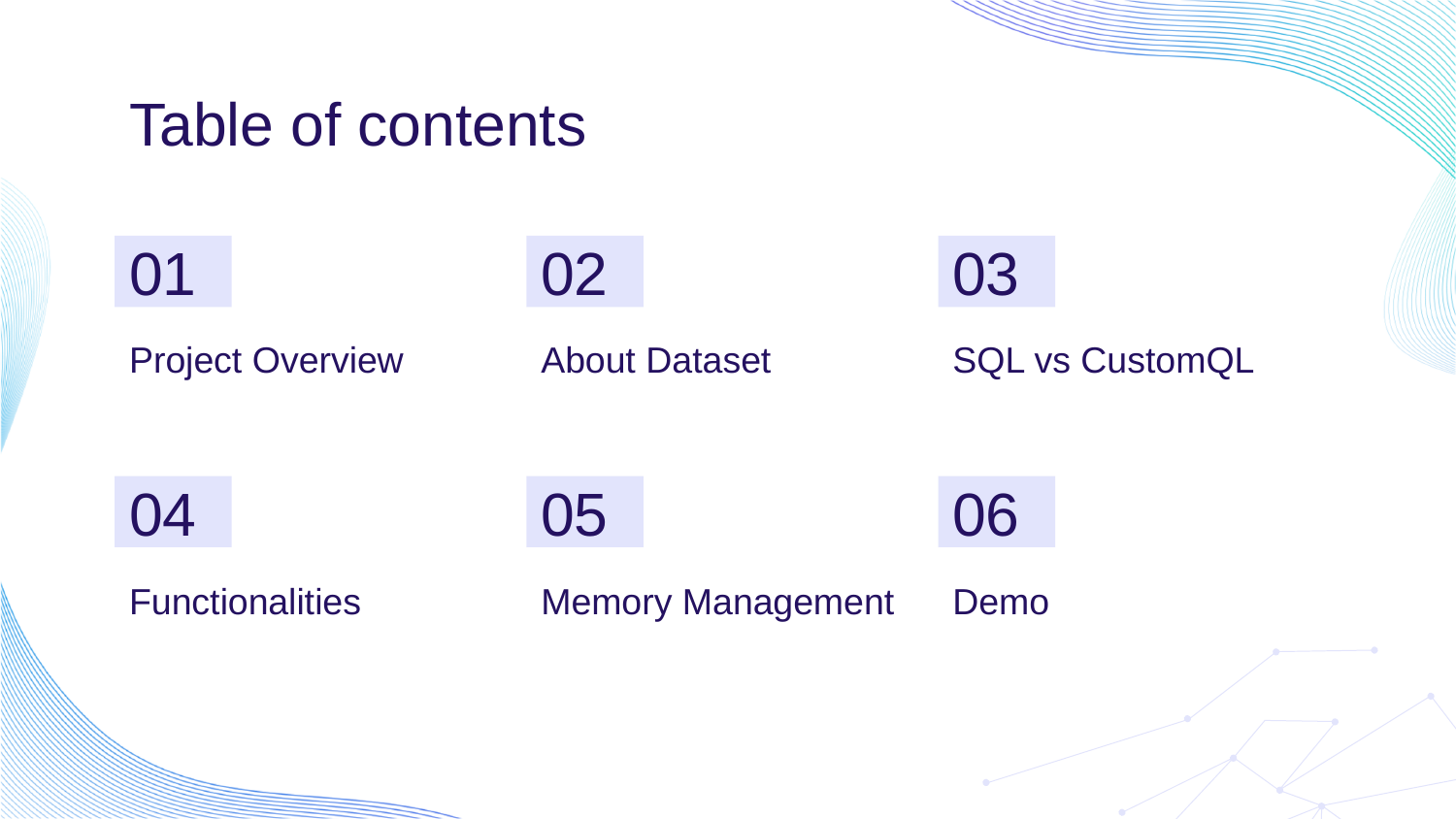

# Table of contents
01
02
03
Project Overview
About Dataset
SQL vs CustomQL
04
05
06
Functionalities
Memory Management
Demo